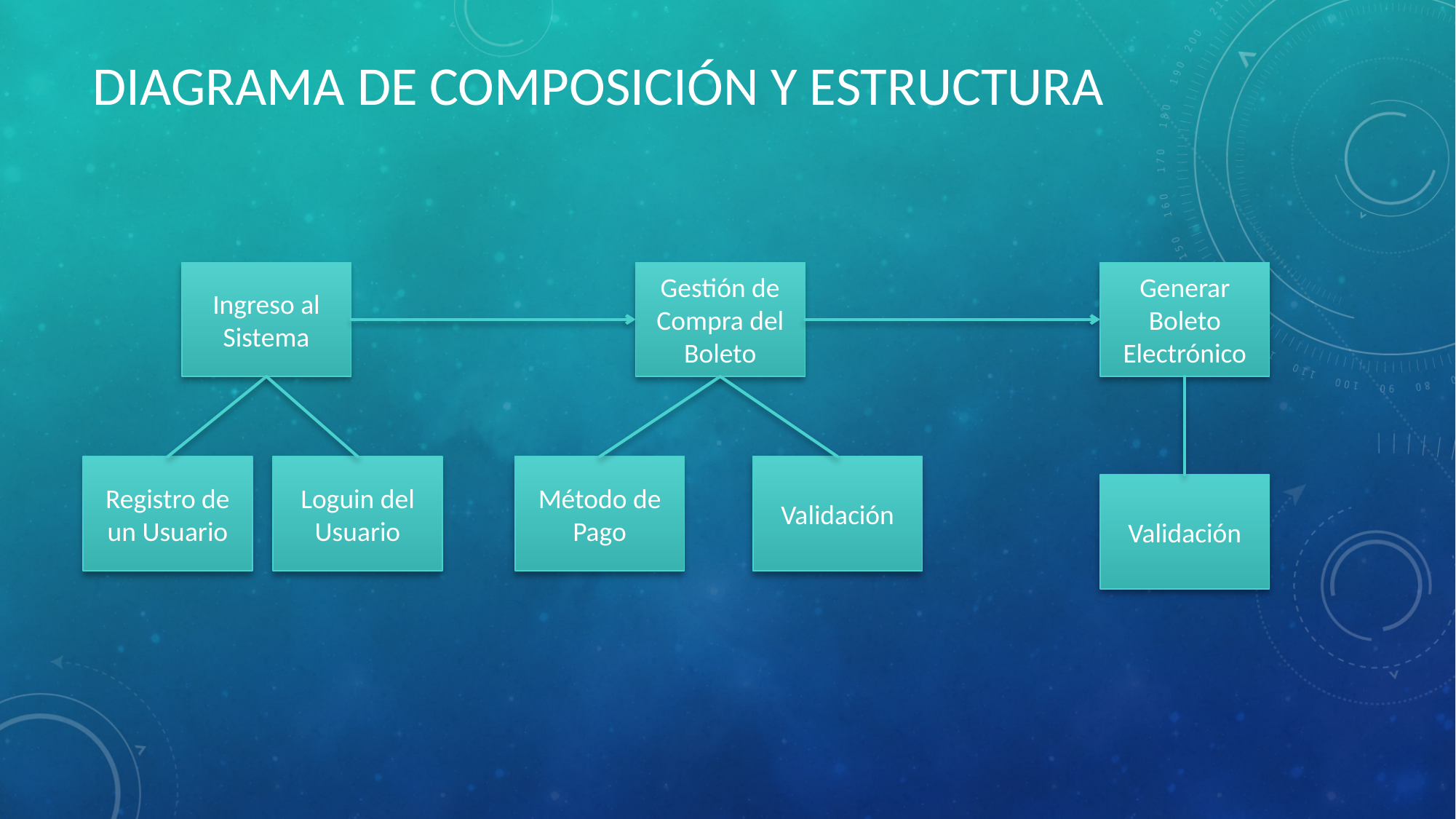

# Diagrama de Composición y estructura
Ingreso al Sistema
Gestión de Compra del Boleto
Generar Boleto Electrónico
Registro de un Usuario
Loguin del Usuario
Método de Pago
Validación
Validación